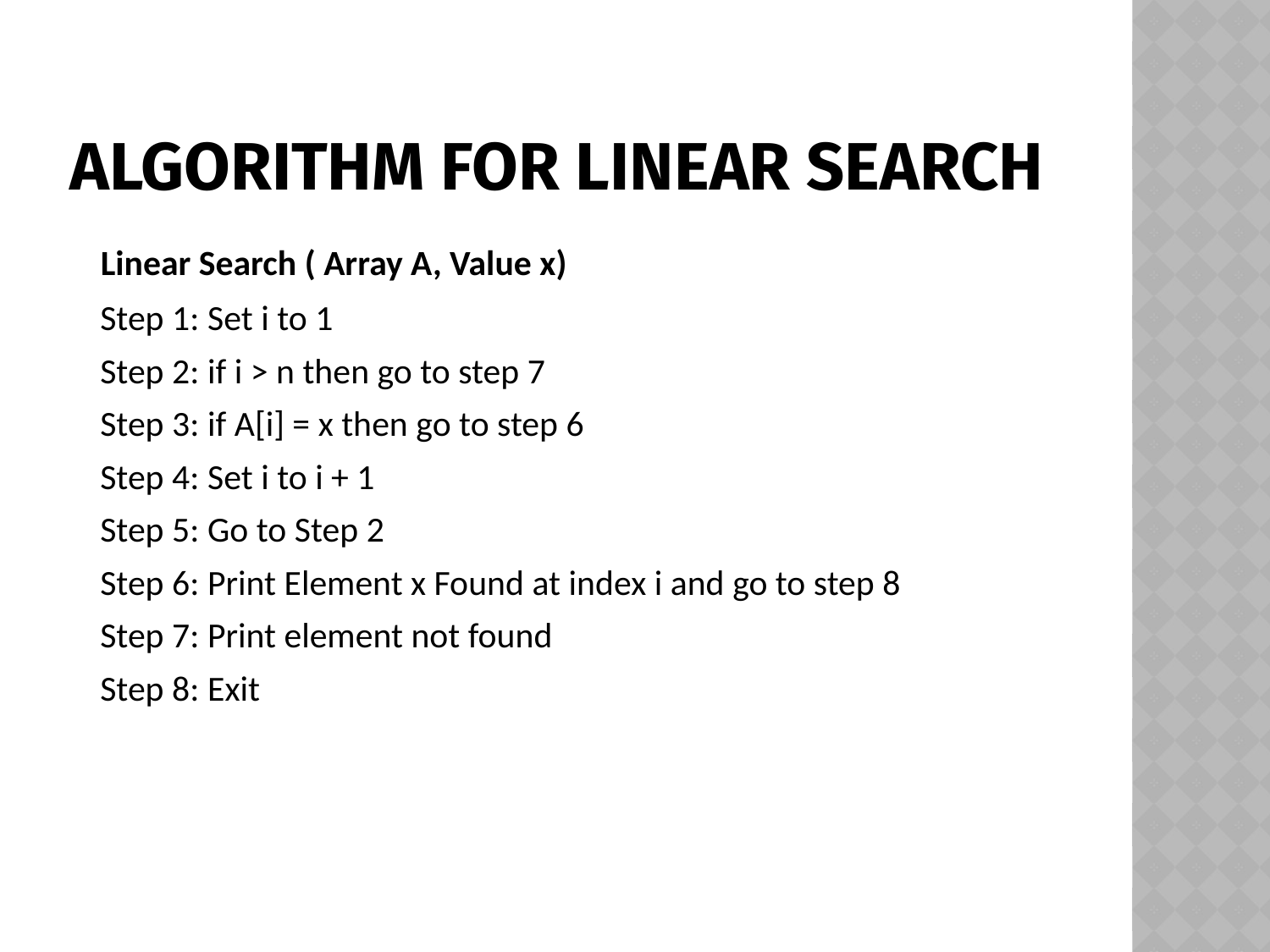

# Algorithm for linear search
  Linear Search ( Array A, Value x)
   Step 1: Set i to 1
   Step 2: if i > n then go to step 7
   Step 3: if A[i] = x then go to step 6
   Step 4: Set i to i + 1
   Step 5: Go to Step 2
   Step 6: Print Element x Found at index i and go to step 8
   Step 7: Print element not found
   Step 8: Exit